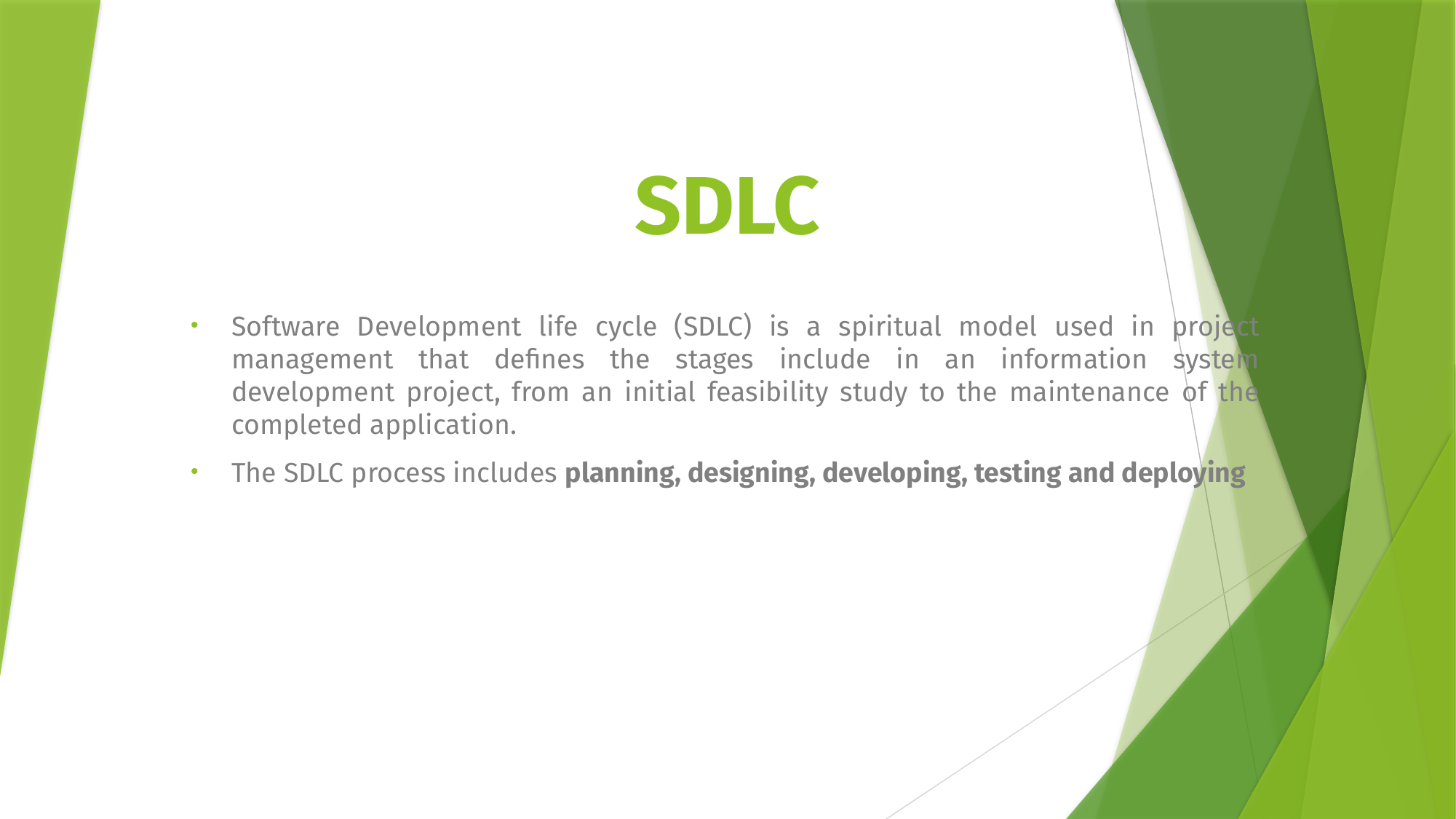

# SDLC
Software Development life cycle (SDLC) is a spiritual model used in project management that defines the stages include in an information system development project, from an initial feasibility study to the maintenance of the completed application.
The SDLC process includes planning, designing, developing, testing and deploying